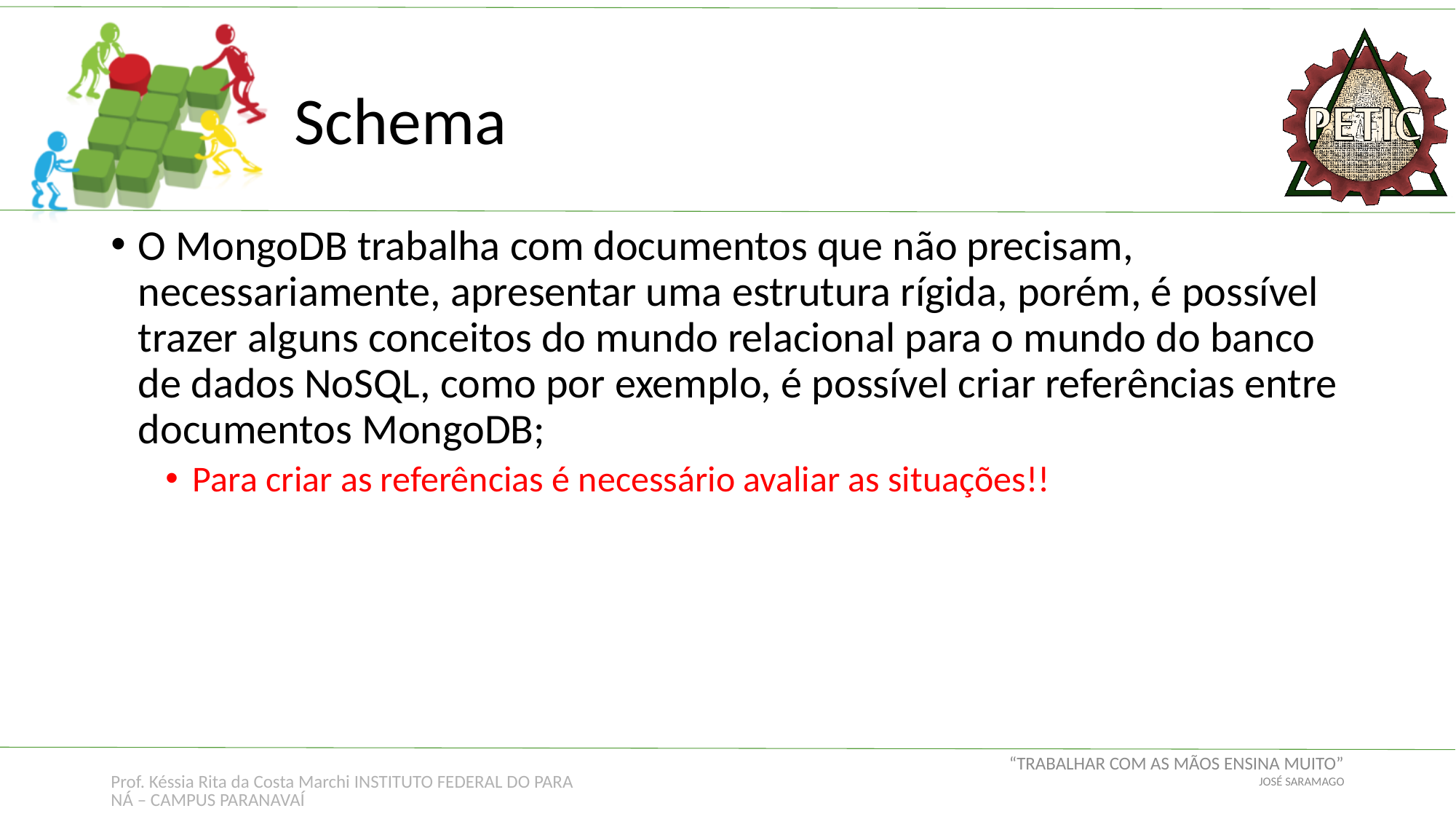

# Schema
O MongoDB trabalha com documentos que não precisam, necessariamente, apresentar uma estrutura rígida, porém, é possível trazer alguns conceitos do mundo relacional para o mundo do banco de dados NoSQL, como por exemplo, é possível criar referências entre documentos MongoDB;
Para criar as referências é necessário avaliar as situações!!
Prof. Késsia Rita da Costa Marchi INSTITUTO FEDERAL DO PARANÁ – CAMPUS PARANAVAÍ
“TRABALHAR COM AS MÃOS ENSINA MUITO”
JOSÉ SARAMAGO